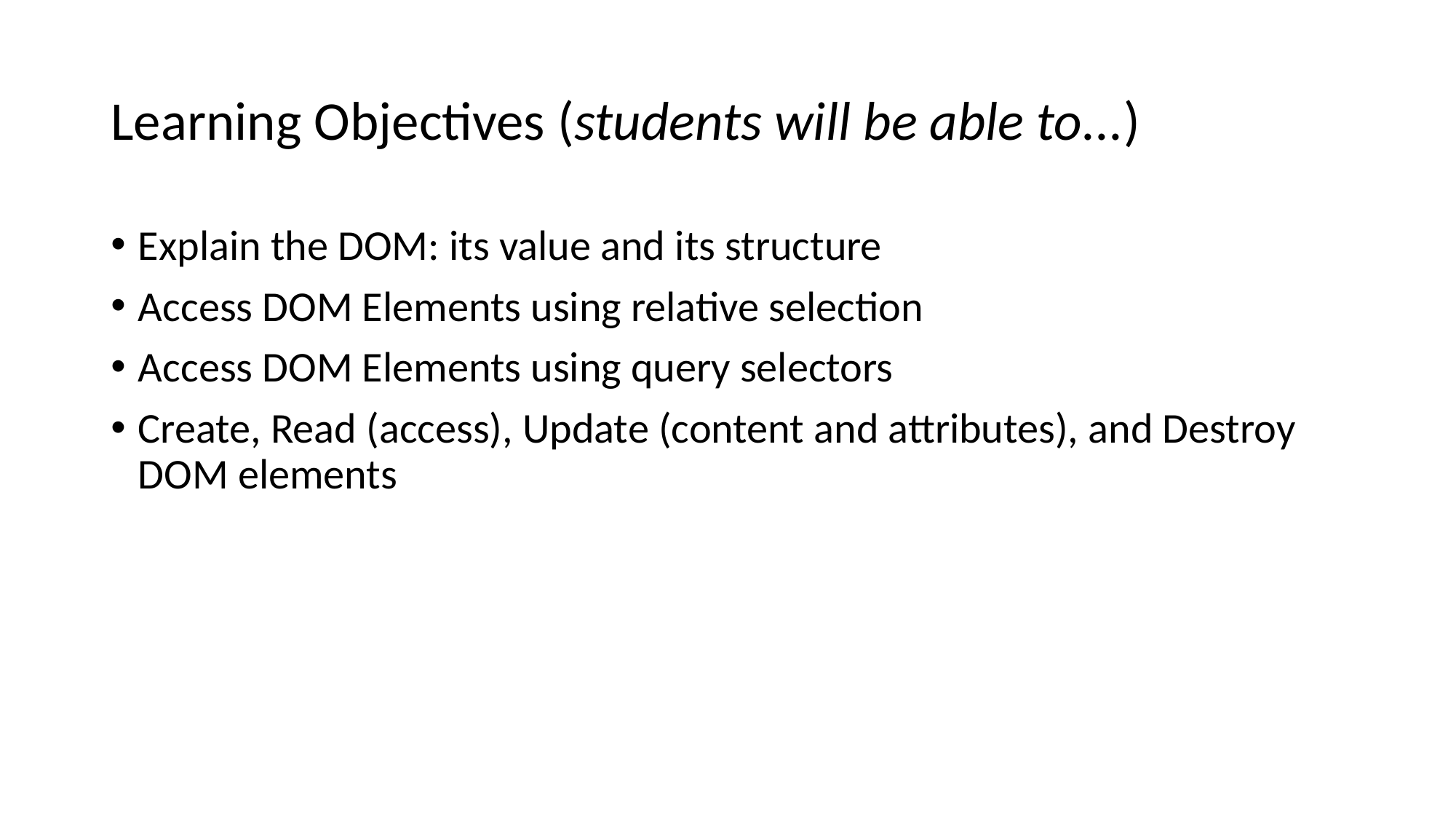

# Learning Objectives (students will be able to...)
Explain the DOM: its value and its structure
Access DOM Elements using relative selection
Access DOM Elements using query selectors
Create, Read (access), Update (content and attributes), and Destroy DOM elements